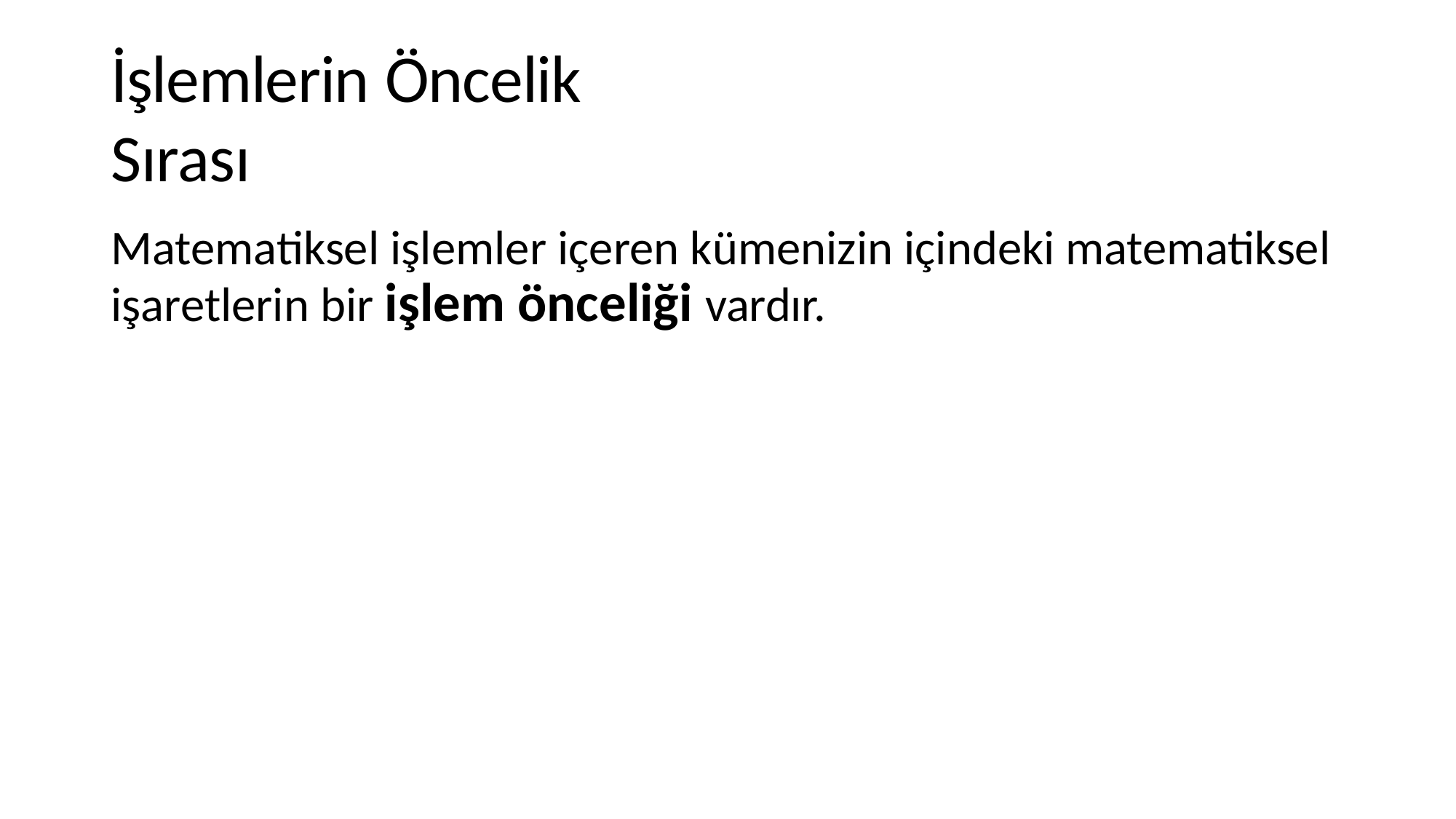

# İşlemlerin Öncelik Sırası
Matematiksel işlemler içeren kümenizin içindeki matematiksel işaretlerin bir işlem önceliği vardır.